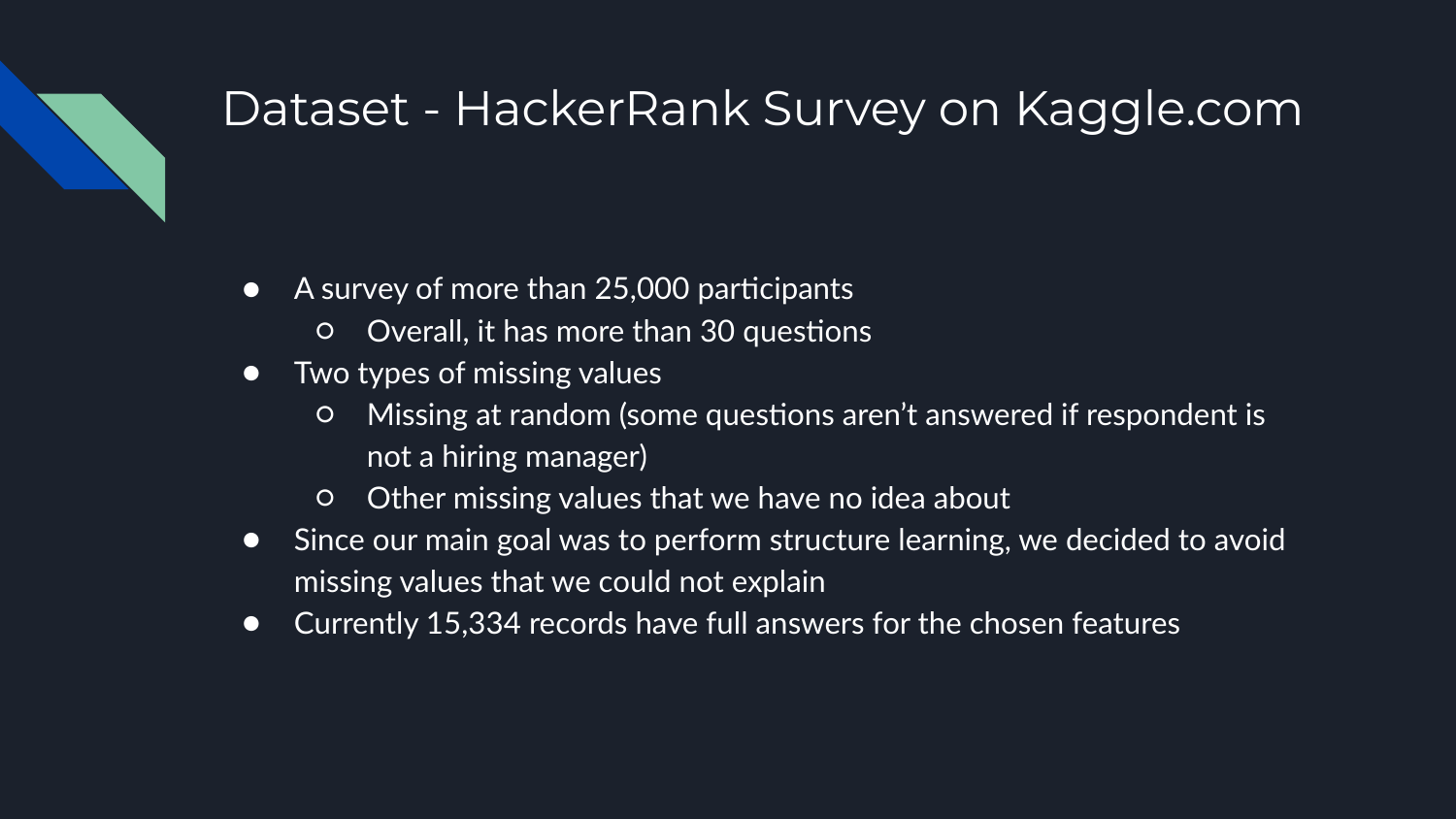

# Dataset - HackerRank Survey on Kaggle.com
A survey of more than 25,000 participants
Overall, it has more than 30 questions
Two types of missing values
Missing at random (some questions aren’t answered if respondent is not a hiring manager)
Other missing values that we have no idea about
Since our main goal was to perform structure learning, we decided to avoid missing values that we could not explain
Currently 15,334 records have full answers for the chosen features